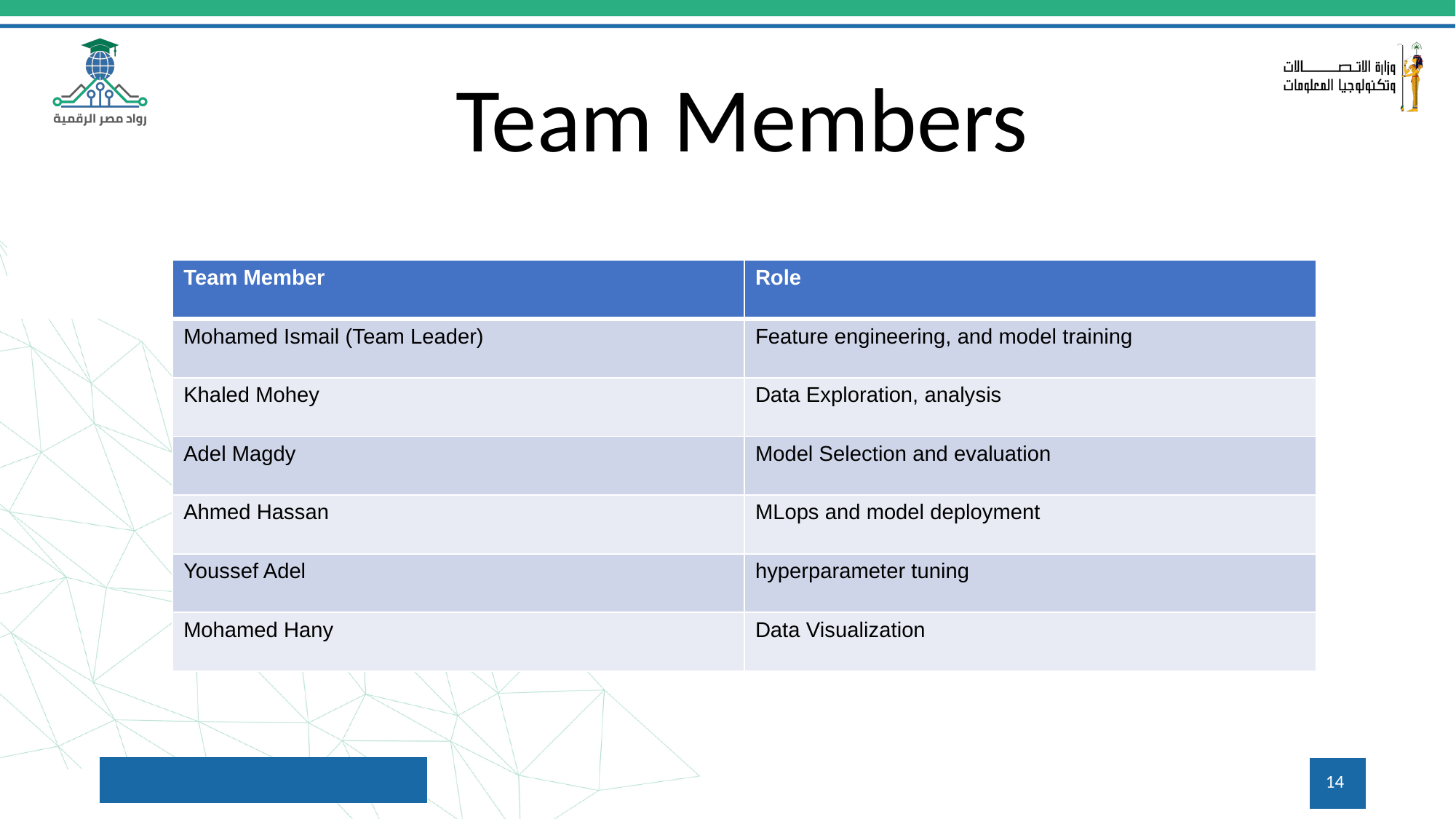

# Team Members
| Team Member | Role |
| --- | --- |
| Mohamed Ismail (Team Leader) | Feature engineering, and model training |
| Khaled Mohey | Data Exploration, analysis |
| Adel Magdy | Model Selection and evaluation |
| Ahmed Hassan | MLops and model deployment |
| Youssef Adel | hyperparameter tuning |
| Mohamed Hany | Data Visualization |

14